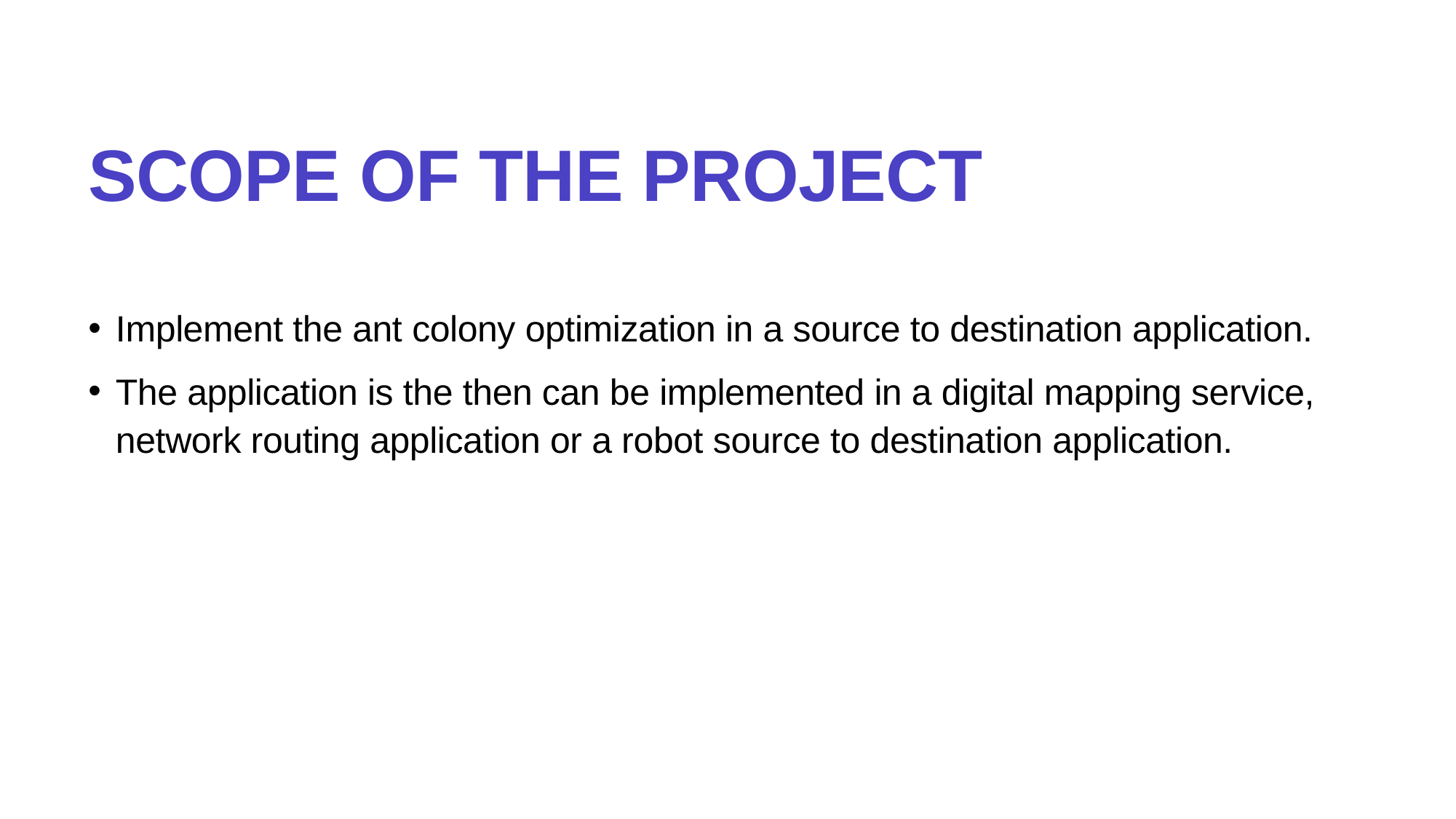

# SCOPE OF THE PROJECT

Implement the ant colony optimization in a source to destination application.
The application is the then can be implemented in a digital mapping service, network routing application or a robot source to destination application.